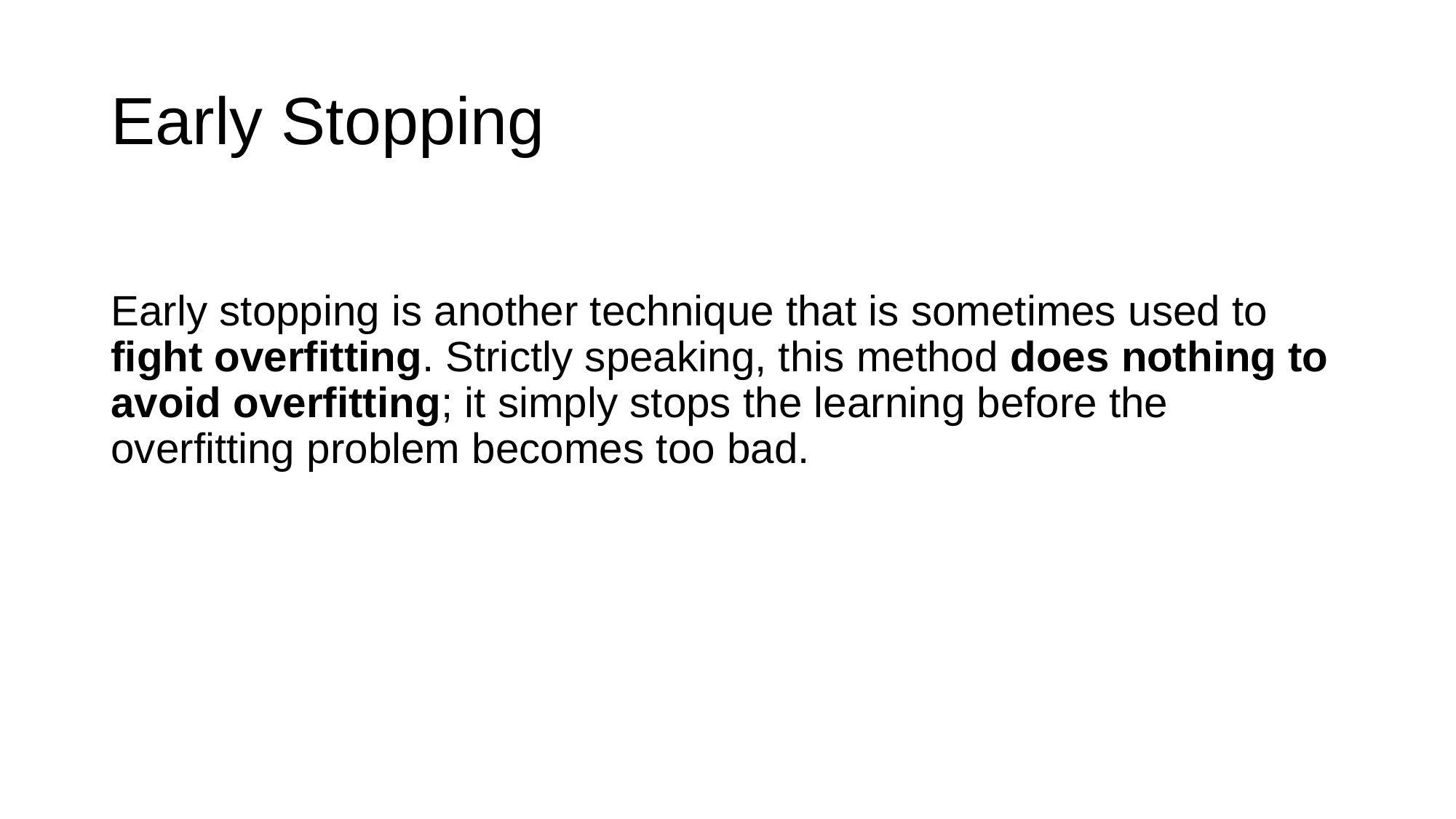

# Early Stopping
Early stopping is another technique that is sometimes used to fight overfitting. Strictly speaking, this method does nothing to avoid overfitting; it simply stops the learning before the overfitting problem becomes too bad.